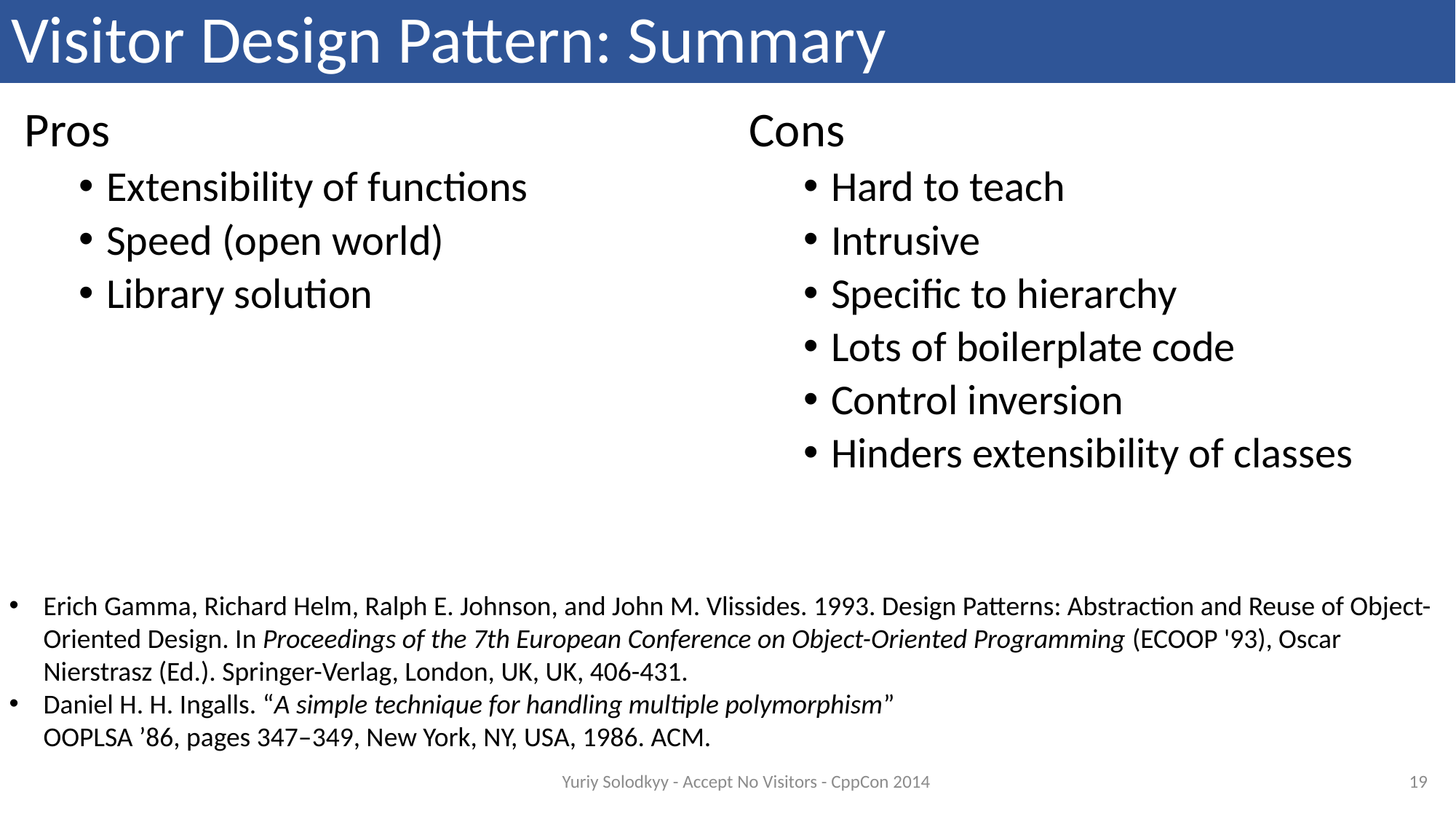

# Visitor Design Pattern: Summary
Pros
Extensibility of functions
Speed (open world)
Library solution
Cons
Hard to teach
Intrusive
Specific to hierarchy
Lots of boilerplate code
Control inversion
Hinders extensibility of classes

Erich Gamma, Richard Helm, Ralph E. Johnson, and John M. Vlissides. 1993. Design Patterns: Abstraction and Reuse of Object-Oriented Design. In Proceedings of the 7th European Conference on Object-Oriented Programming (ECOOP '93), Oscar Nierstrasz (Ed.). Springer-Verlag, London, UK, UK, 406-431.
Daniel H. H. Ingalls. “A simple technique for handling multiple polymorphism”
OOPLSA ’86, pages 347–349, New York, NY, USA, 1986. ACM.
19
Yuriy Solodkyy - Accept No Visitors - CppCon 2014